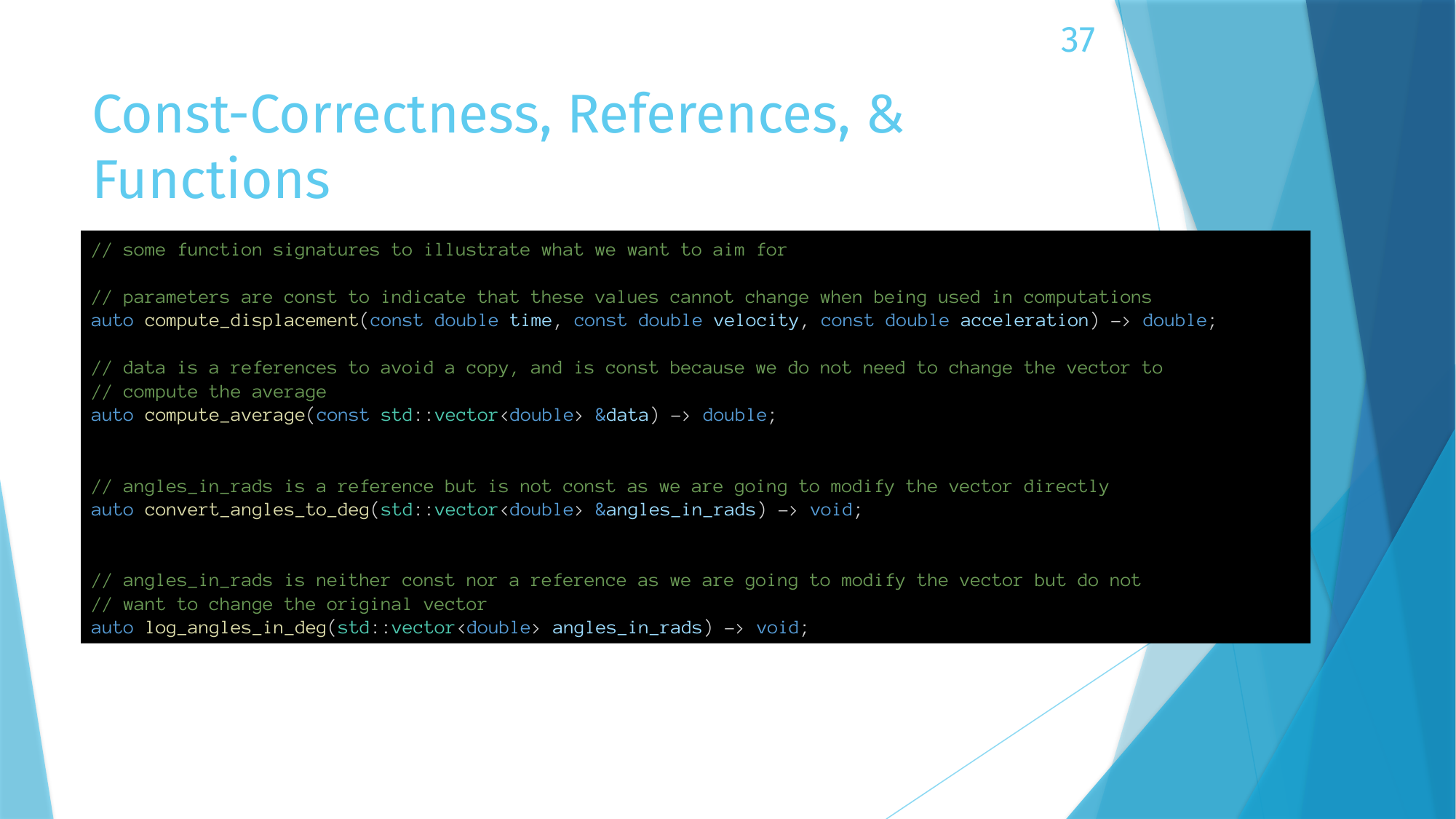

# Const-Correctness, References, & Functions
// some function signatures to illustrate what we want to aim for
// parameters are const to indicate that these values cannot change when being used in computations
auto compute_displacement(const double time, const double velocity, const double acceleration) -> double;
// data is a references to avoid a copy, and is const because we do not need to change the vector to
// compute the average
auto compute_average(const std::vector<double> &data) -> double;
// angles_in_rads is a reference but is not const as we are going to modify the vector directly
auto convert_angles_to_deg(std::vector<double> &angles_in_rads) -> void;
// angles_in_rads is neither const nor a reference as we are going to modify the vector but do not
// want to change the original vector
auto log_angles_in_deg(std::vector<double> angles_in_rads) -> void;